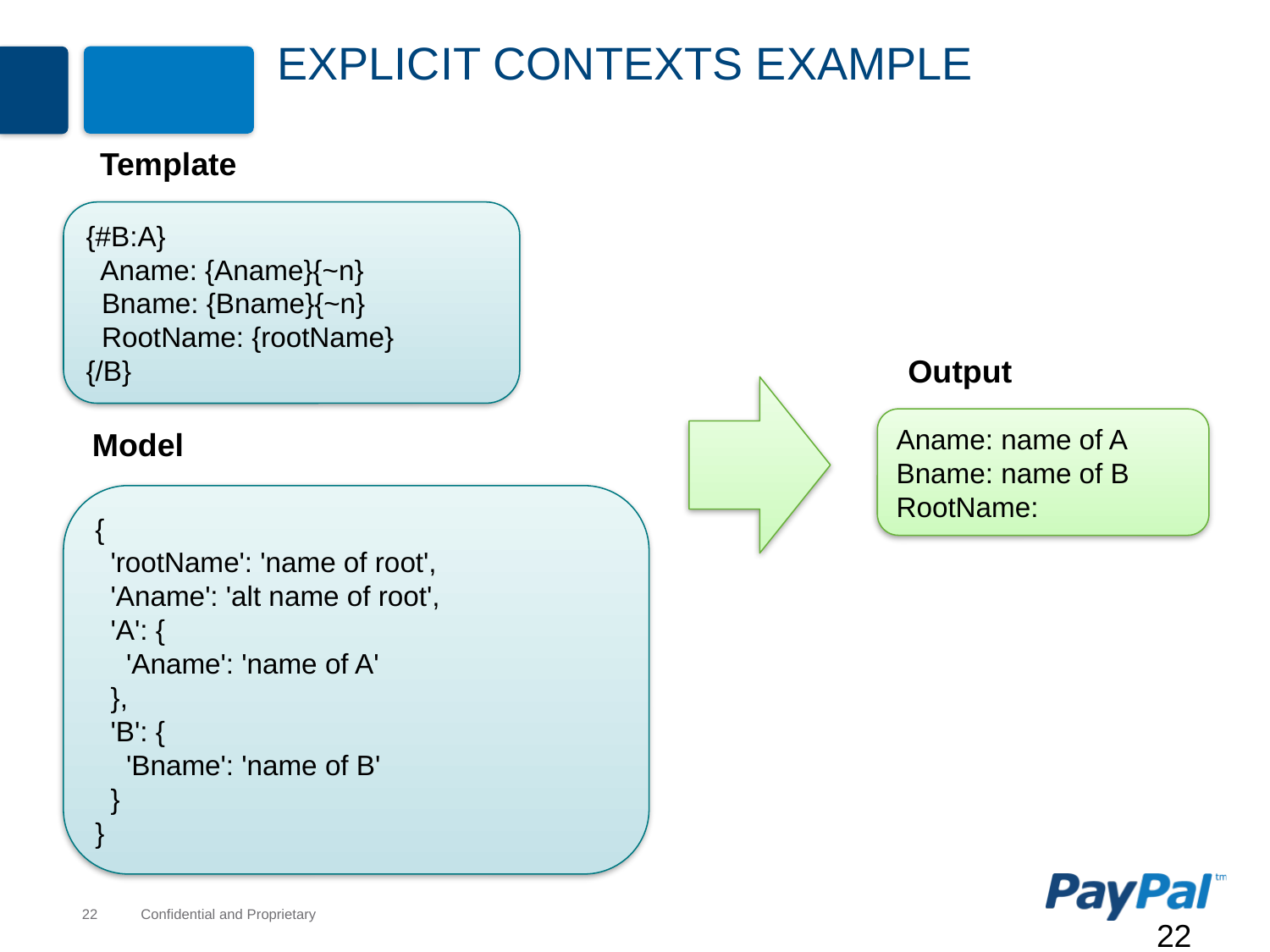

# Explicit Contexts Example
Template
{#B:A}
  Aname: {Aname}{~n}
  Bname: {Bname}{~n}
  RootName: {rootName}
{/B}
Output

Aname: name of A
Bname: name of B
RootName:
Model
{
  'rootName': 'name of root',
  'Aname': 'alt name of root',
  'A': {
    'Aname': 'name of A'
  },
  'B': {
    'Bname': 'name of B'
  }
}
22